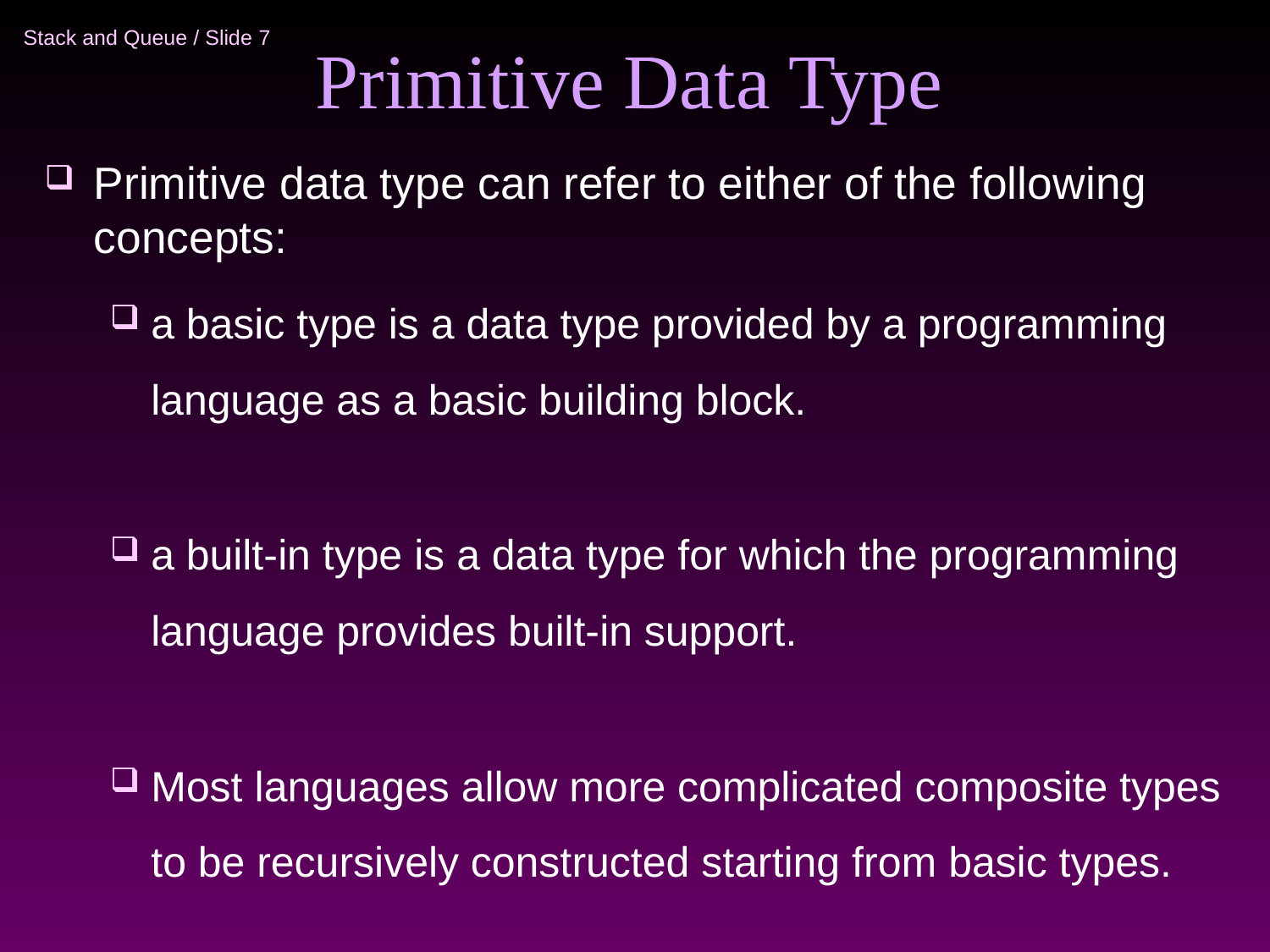

# Primitive Data Type
Primitive data type can refer to either of the following concepts:
a basic type is a data type provided by a programming language as a basic building block.

a built-in type is a data type for which the programming language provides built-in support.

Most languages allow more complicated composite types to be recursively constructed starting from basic types.